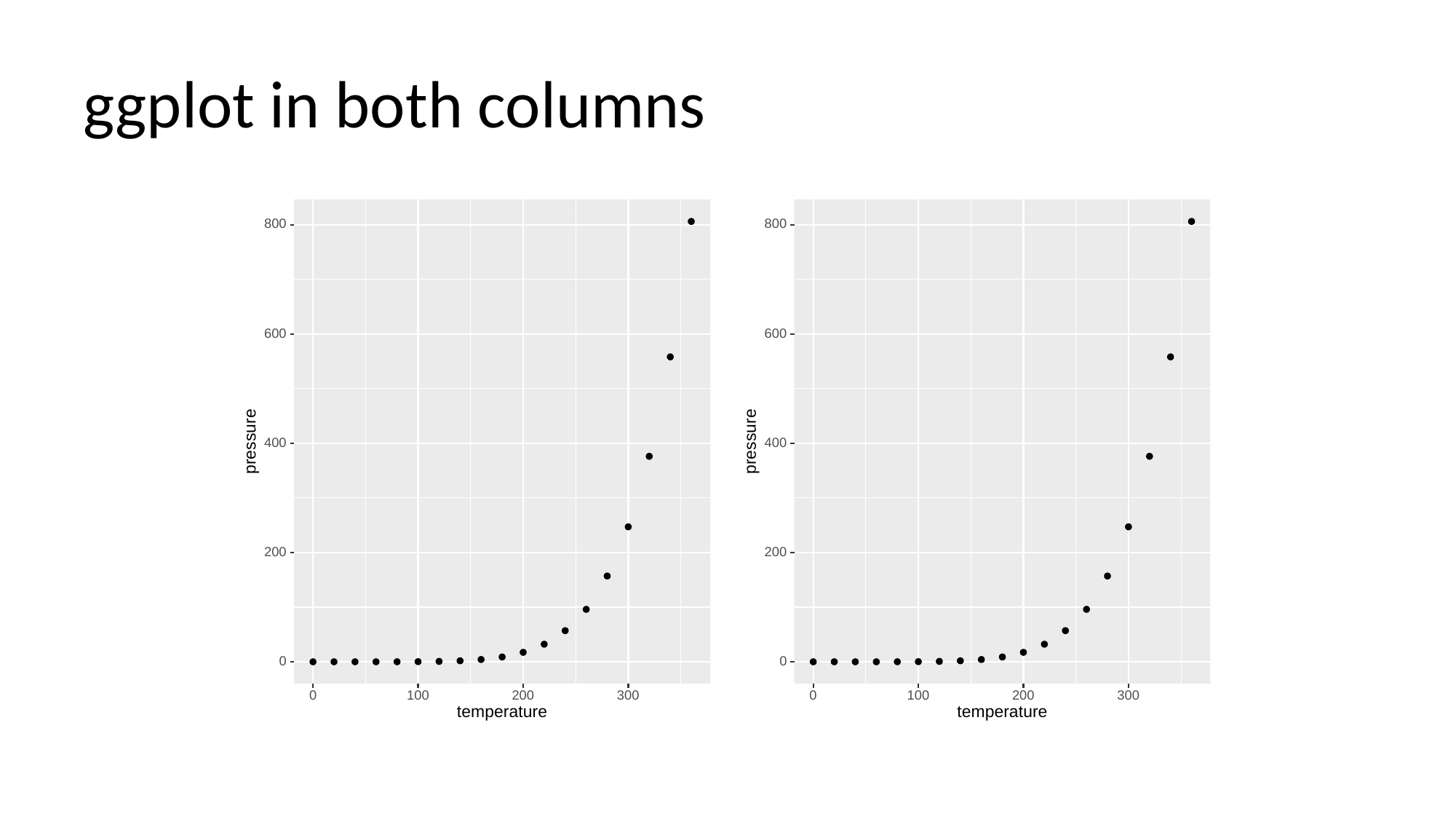

# ggplot in both columns

800

600

pressure
400

200

0

300
0
100
200
temperature

800

600

pressure
400

200

0

300
0
100
200
temperature